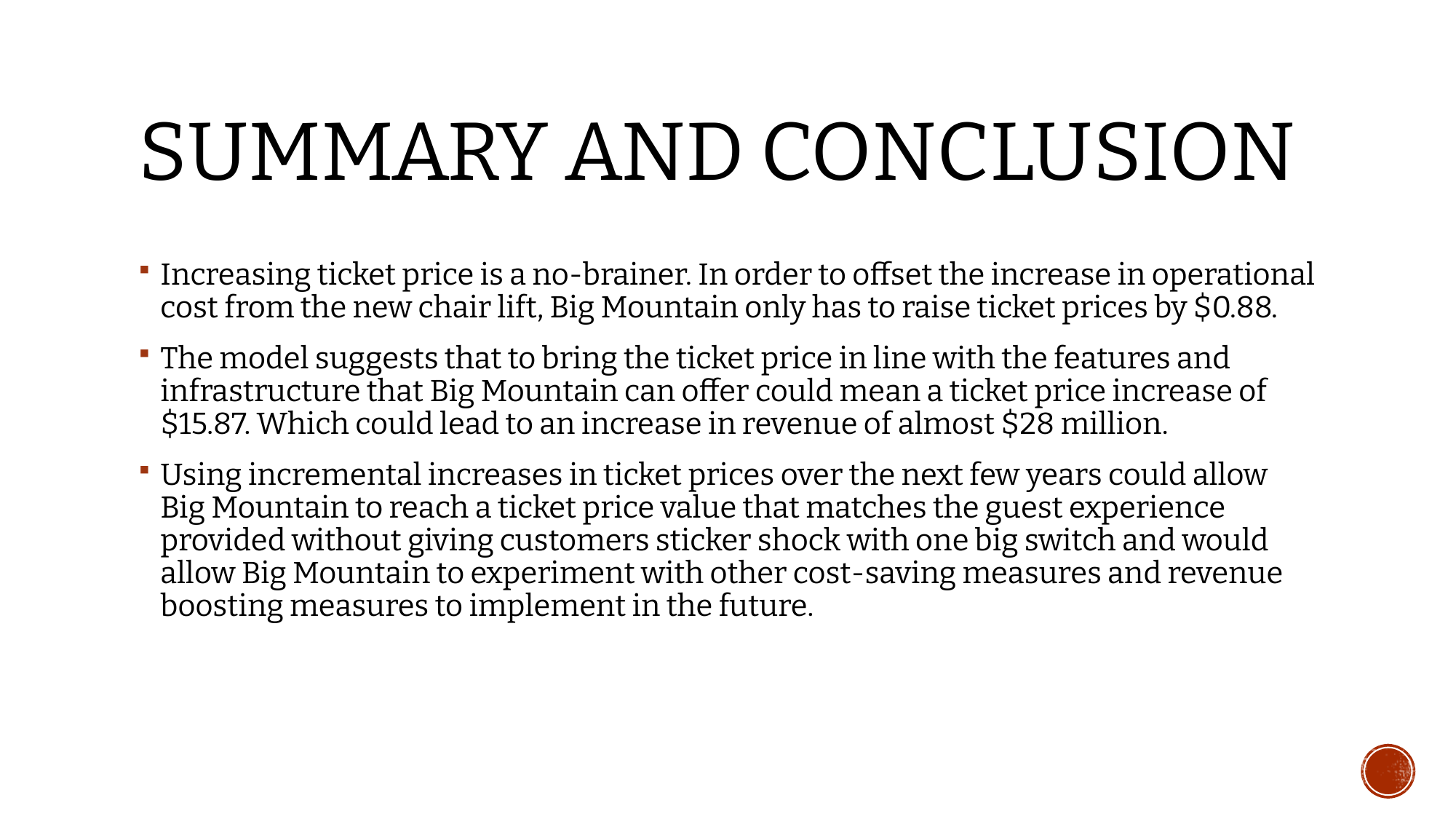

# Summary and Conclusion
Increasing ticket price is a no-brainer. In order to offset the increase in operational cost from the new chair lift, Big Mountain only has to raise ticket prices by $0.88.
The model suggests that to bring the ticket price in line with the features and infrastructure that Big Mountain can offer could mean a ticket price increase of $15.87. Which could lead to an increase in revenue of almost $28 million.
Using incremental increases in ticket prices over the next few years could allow Big Mountain to reach a ticket price value that matches the guest experience provided without giving customers sticker shock with one big switch and would allow Big Mountain to experiment with other cost-saving measures and revenue boosting measures to implement in the future.